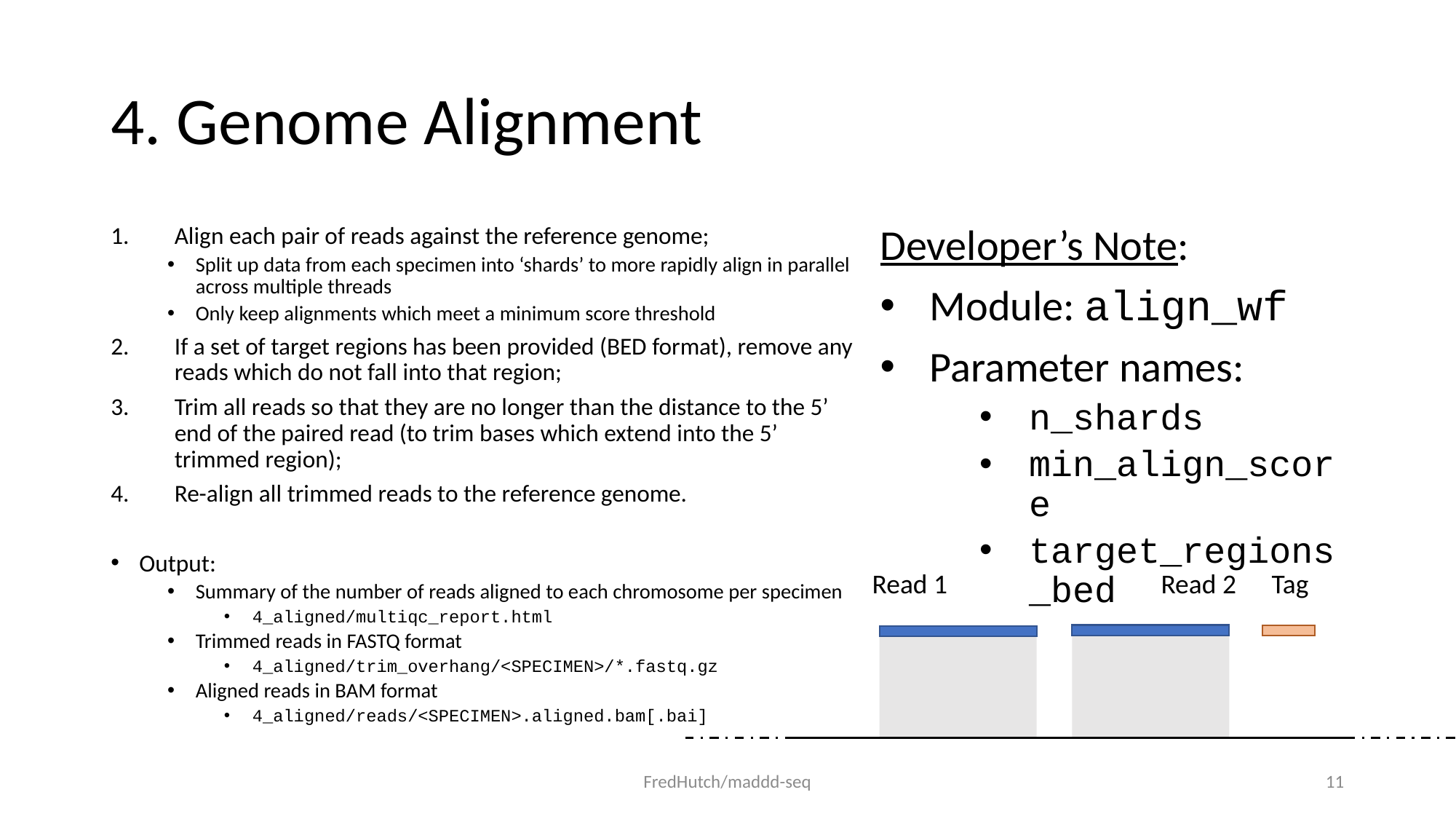

# 4. Genome Alignment
Align each pair of reads against the reference genome;
Split up data from each specimen into ‘shards’ to more rapidly align in parallel across multiple threads
Only keep alignments which meet a minimum score threshold
If a set of target regions has been provided (BED format), remove any reads which do not fall into that region;
Trim all reads so that they are no longer than the distance to the 5’ end of the paired read (to trim bases which extend into the 5’ trimmed region);
Re-align all trimmed reads to the reference genome.

Output:
Summary of the number of reads aligned to each chromosome per specimen
4_aligned/multiqc_report.html
Trimmed reads in FASTQ format
4_aligned/trim_overhang/<SPECIMEN>/*.fastq.gz
Aligned reads in BAM format
4_aligned/reads/<SPECIMEN>.aligned.bam[.bai]
Developer’s Note:
Module: align_wf
Parameter names:
n_shards
min_align_score
target_regions_bed

Tag
Read 1
Read 2

FredHutch/maddd-seq
11